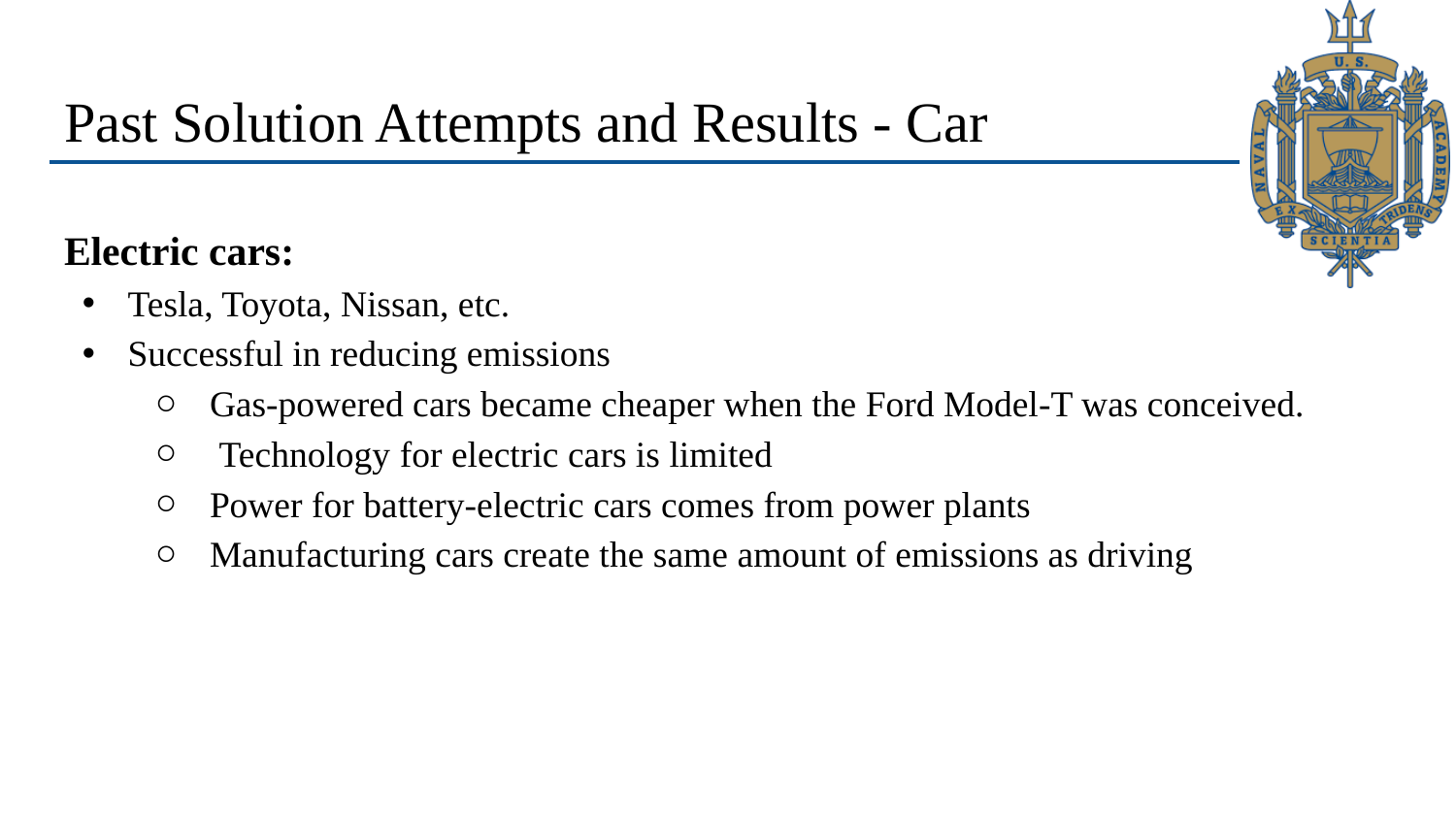

# Past Solution Attempts and Results - Car
Electric cars:
Tesla, Toyota, Nissan, etc.
Successful in reducing emissions
Gas-powered cars became cheaper when the Ford Model-T was conceived.
 Technology for electric cars is limited
Power for battery-electric cars comes from power plants
Manufacturing cars create the same amount of emissions as driving